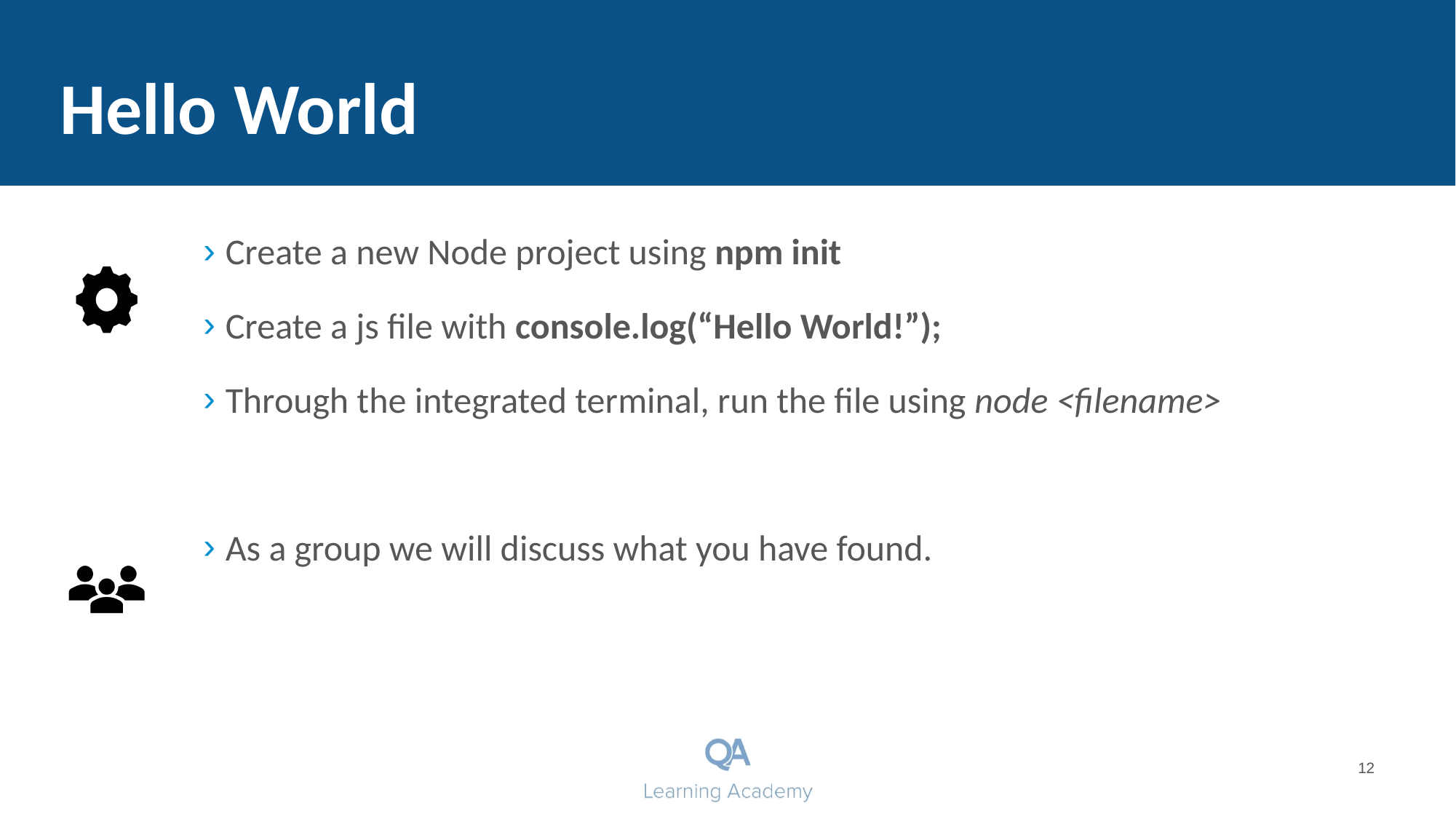

Hello World
Create a new Node project using npm init
Create a js file with console.log(“Hello World!”);
Through the integrated terminal, run the file using node <filename>

As a group we will discuss what you have found.

12